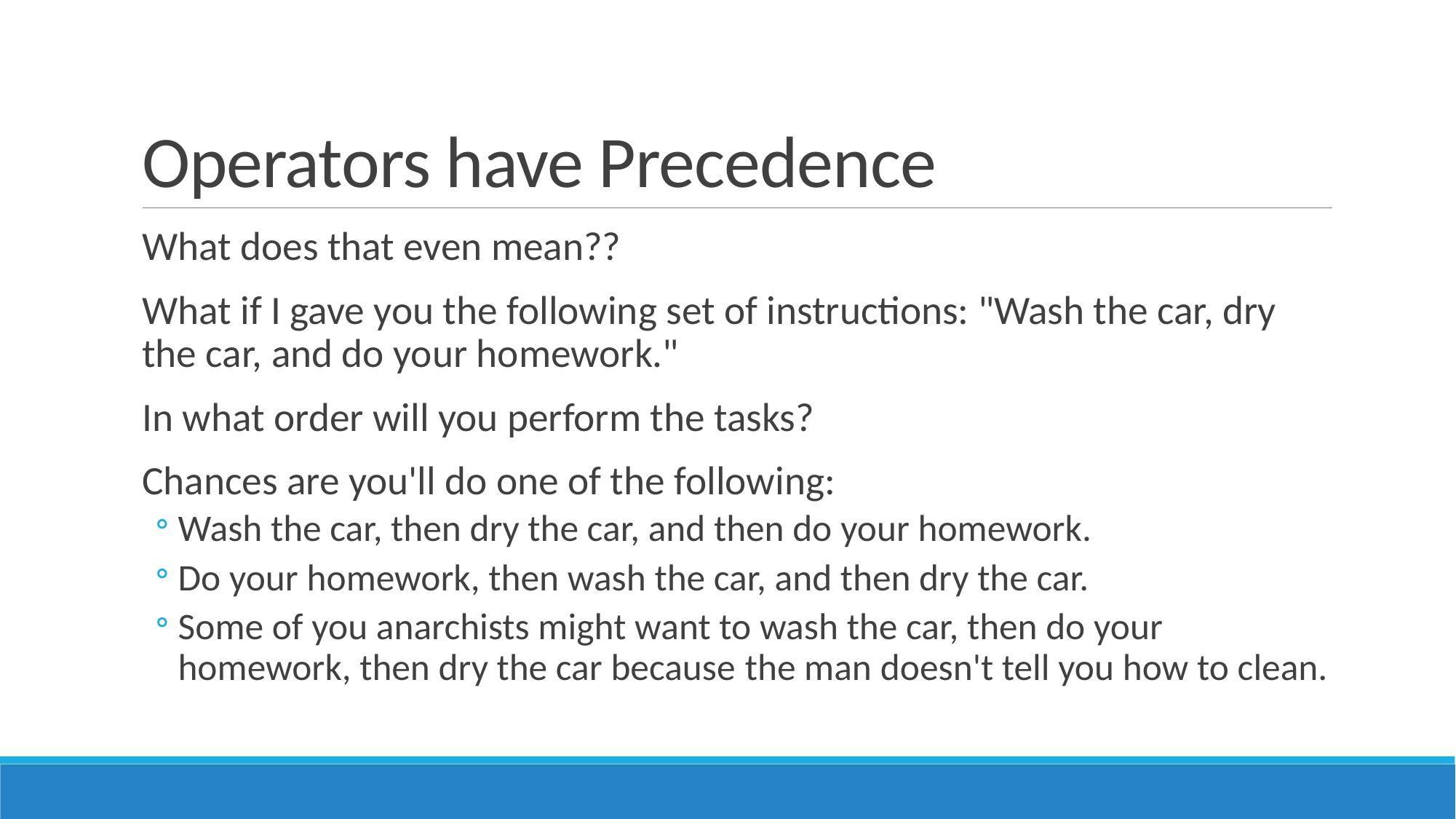

# Operators have Precedence
What does that even mean??
What if I gave you the following set of instructions: "Wash the car, dry the car, and do your homework."
In what order will you perform the tasks?
Chances are you'll do one of the following:
Wash the car, then dry the car, and then do your homework.
Do your homework, then wash the car, and then dry the car.
Some of you anarchists might want to wash the car, then do your homework, then dry the car because the man doesn't tell you how to clean.